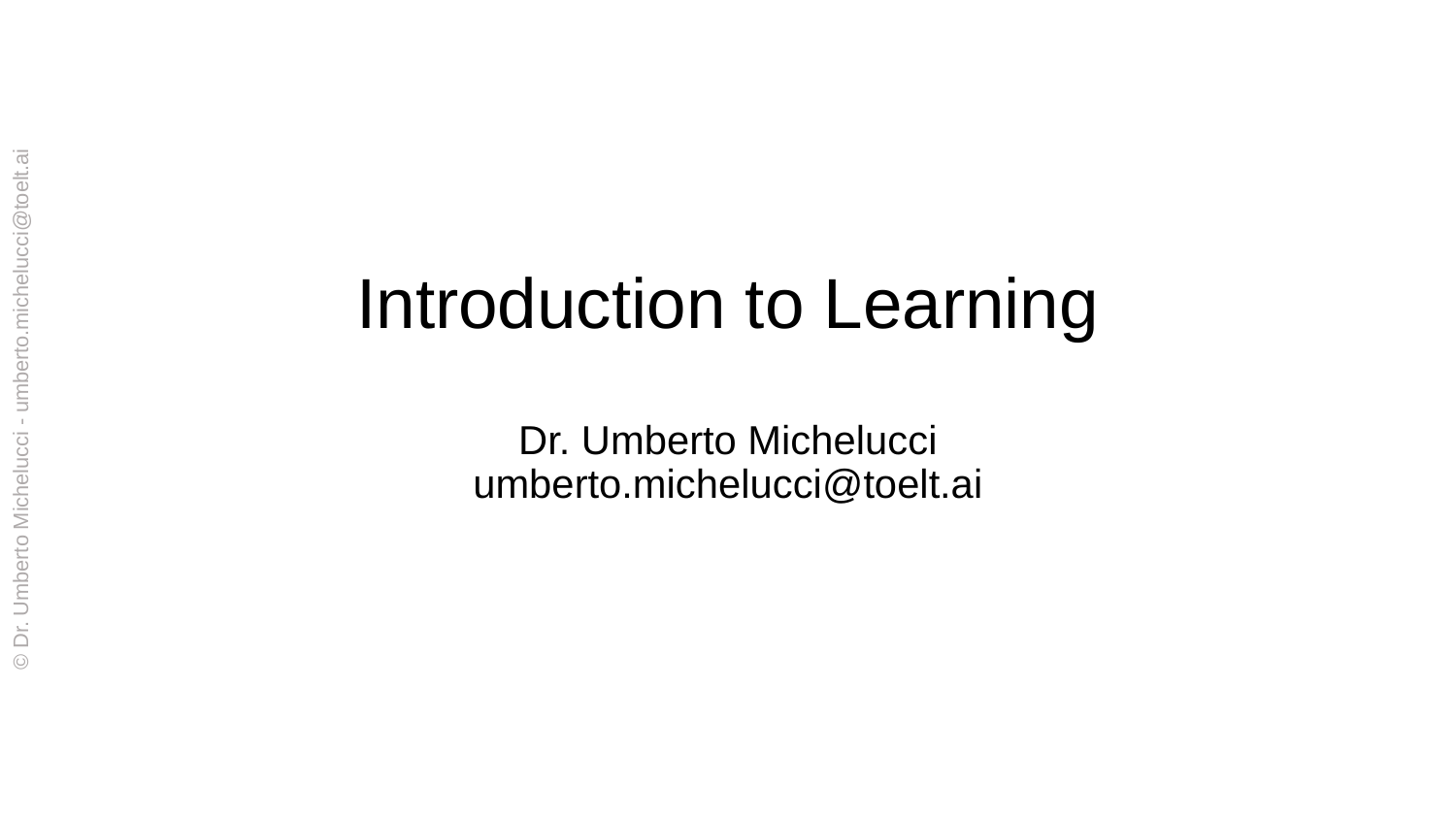

Introduction to Learning

Dr. Umberto Michelucci
umberto.michelucci@toelt.ai
© Dr. Umberto Michelucci - umberto.michelucci@toelt.ai